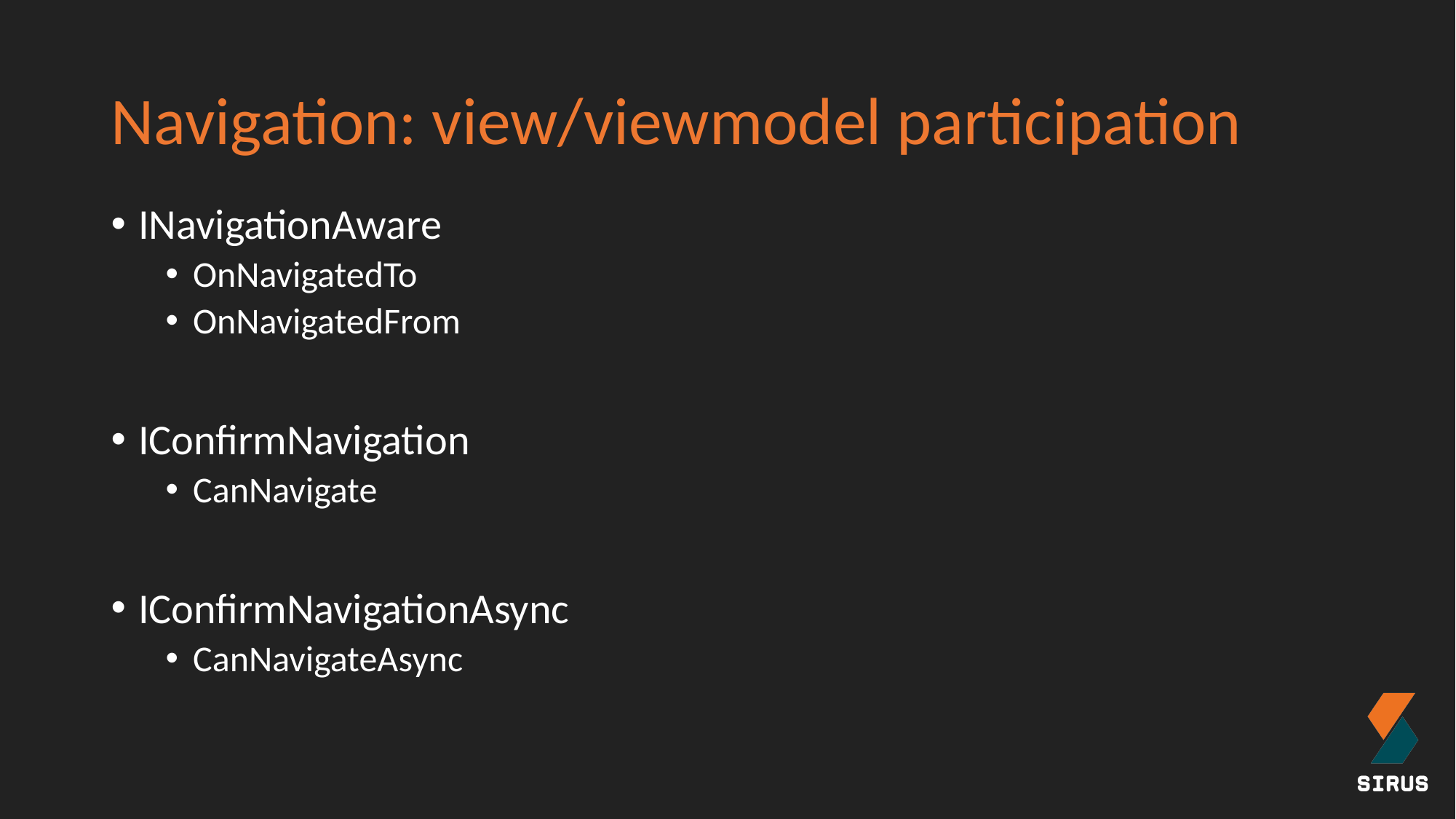

# Navigation: view/viewmodel participation
INavigationAware
OnNavigatedTo
OnNavigatedFrom

IConfirmNavigation
CanNavigate

IConfirmNavigationAsync
CanNavigateAsync